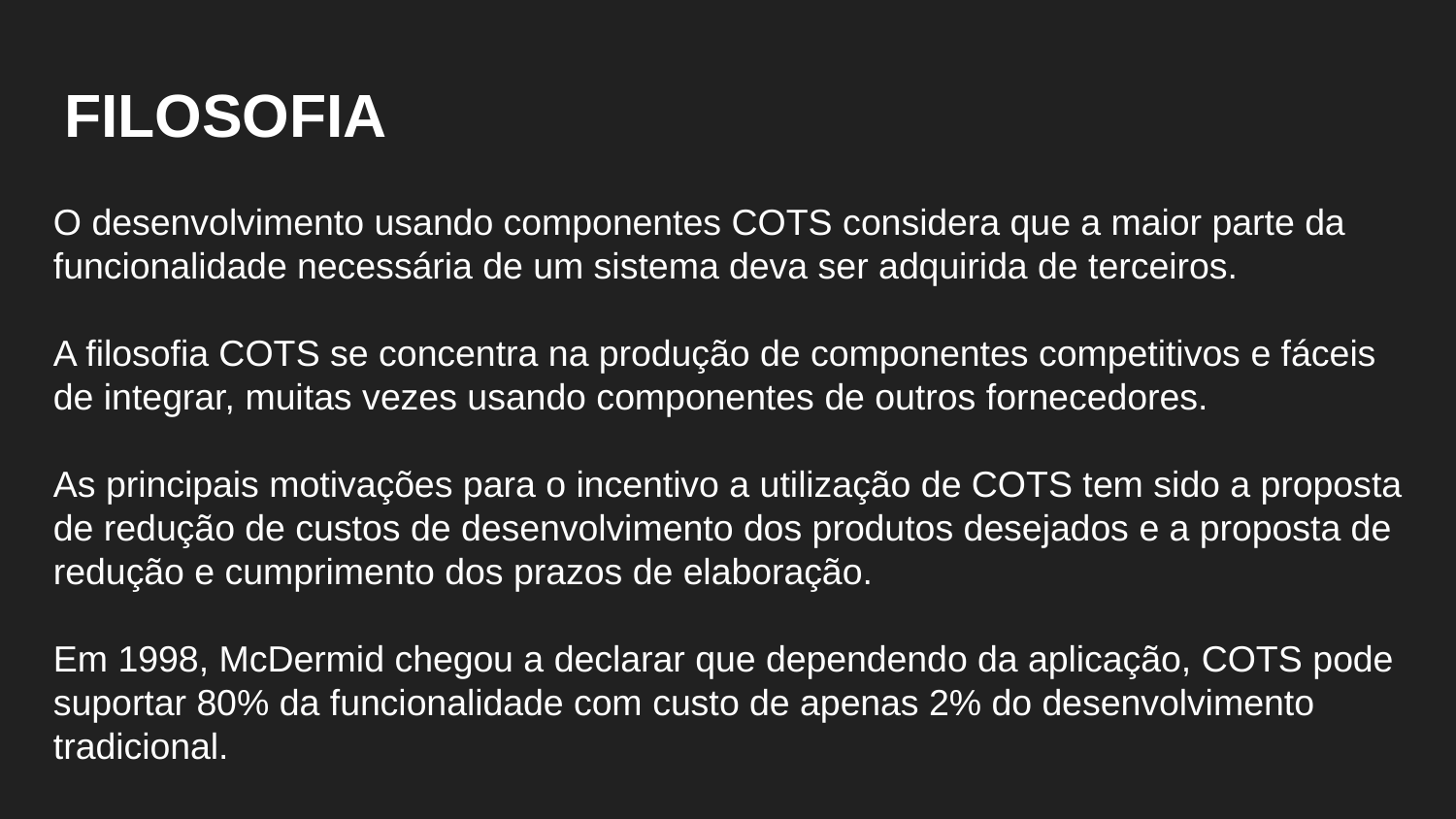

FILOSOFIA
O desenvolvimento usando componentes COTS considera que a maior parte da funcionalidade necessária de um sistema deva ser adquirida de terceiros.

A filosofia COTS se concentra na produção de componentes competitivos e fáceis de integrar, muitas vezes usando componentes de outros fornecedores.

As principais motivações para o incentivo a utilização de COTS tem sido a proposta de redução de custos de desenvolvimento dos produtos desejados e a proposta de redução e cumprimento dos prazos de elaboração.

Em 1998, McDermid chegou a declarar que dependendo da aplicação, COTS pode suportar 80% da funcionalidade com custo de apenas 2% do desenvolvimento tradicional.